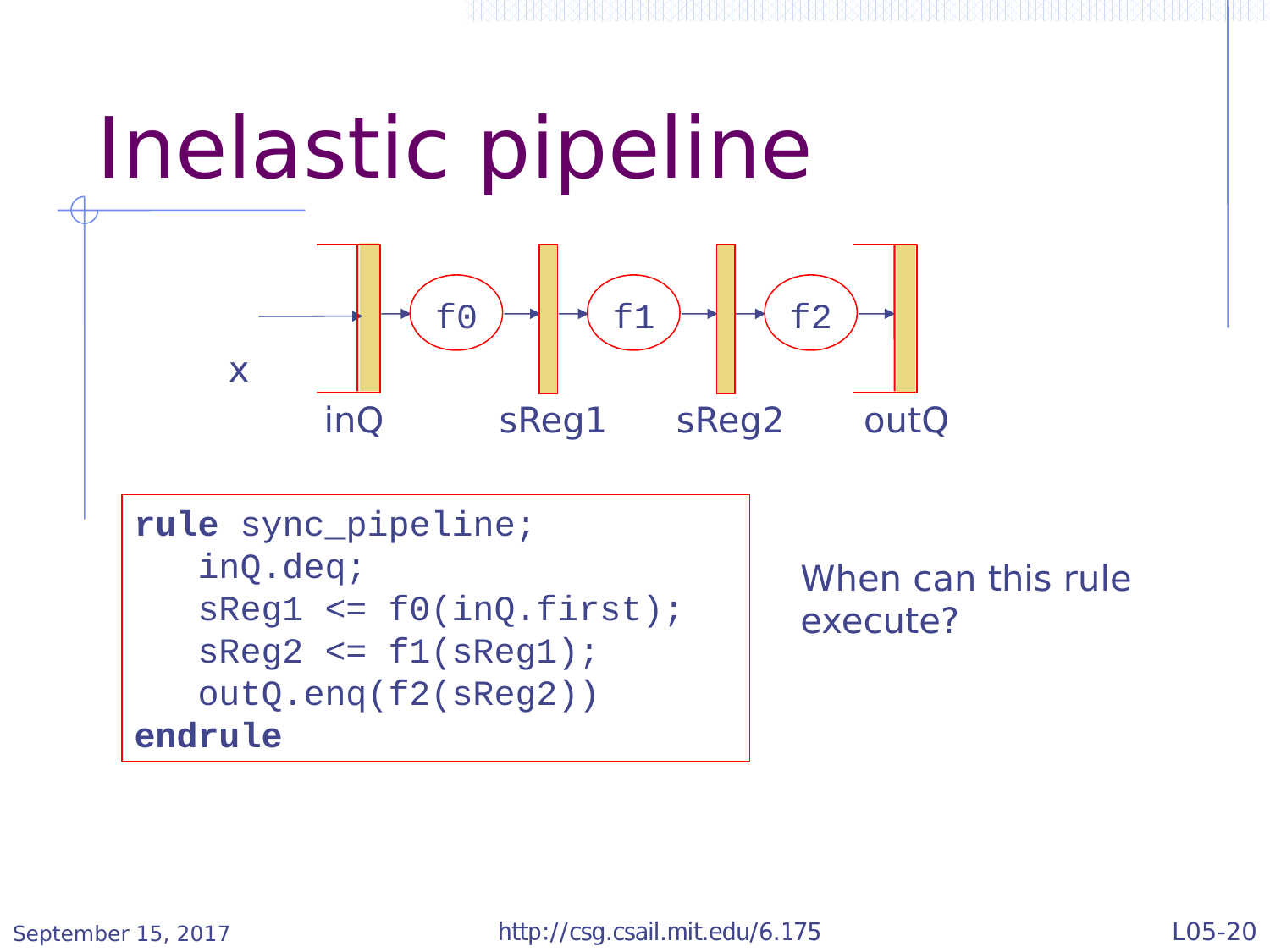

# Inelastic pipeline

f0

f1

f2

x
inQ
sReg1
sReg2
outQ
rule sync_pipeline;
   inQ.deq;
   sReg1 <= f0(inQ.first);
   sReg2 <= f1(sReg1);
   outQ.enq(f2(sReg2))
endrule
When can this rule execute?
September 15, 2017
http://csg.csail.mit.edu/6.175
L05-20